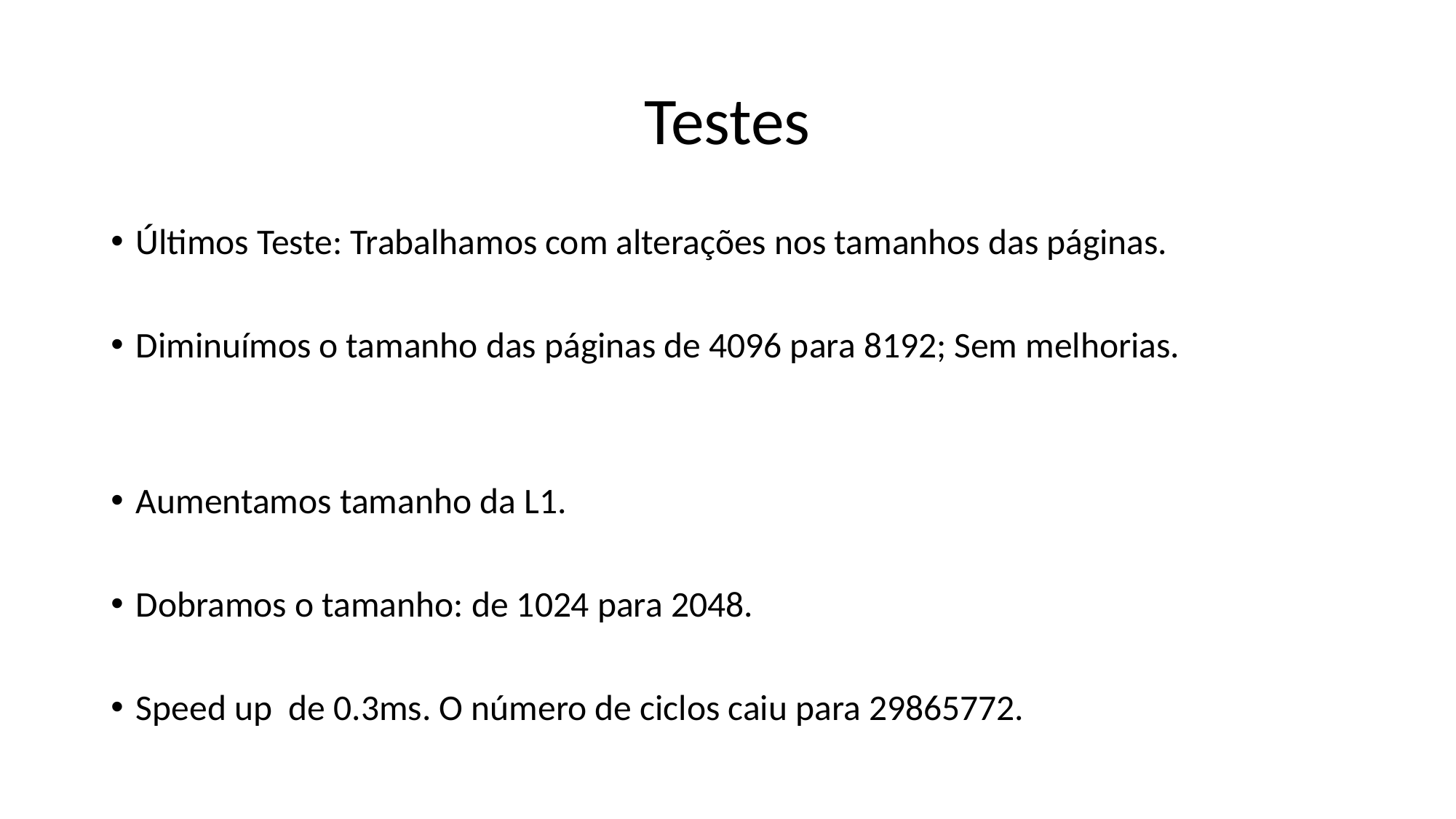

# Testes
Últimos Teste: Trabalhamos com alterações nos tamanhos das páginas.

Diminuímos o tamanho das páginas de 4096 para 8192; Sem melhorias.

Aumentamos tamanho da L1.

Dobramos o tamanho: de 1024 para 2048.

Speed up  de 0.3ms. O número de ciclos caiu para 29865772.